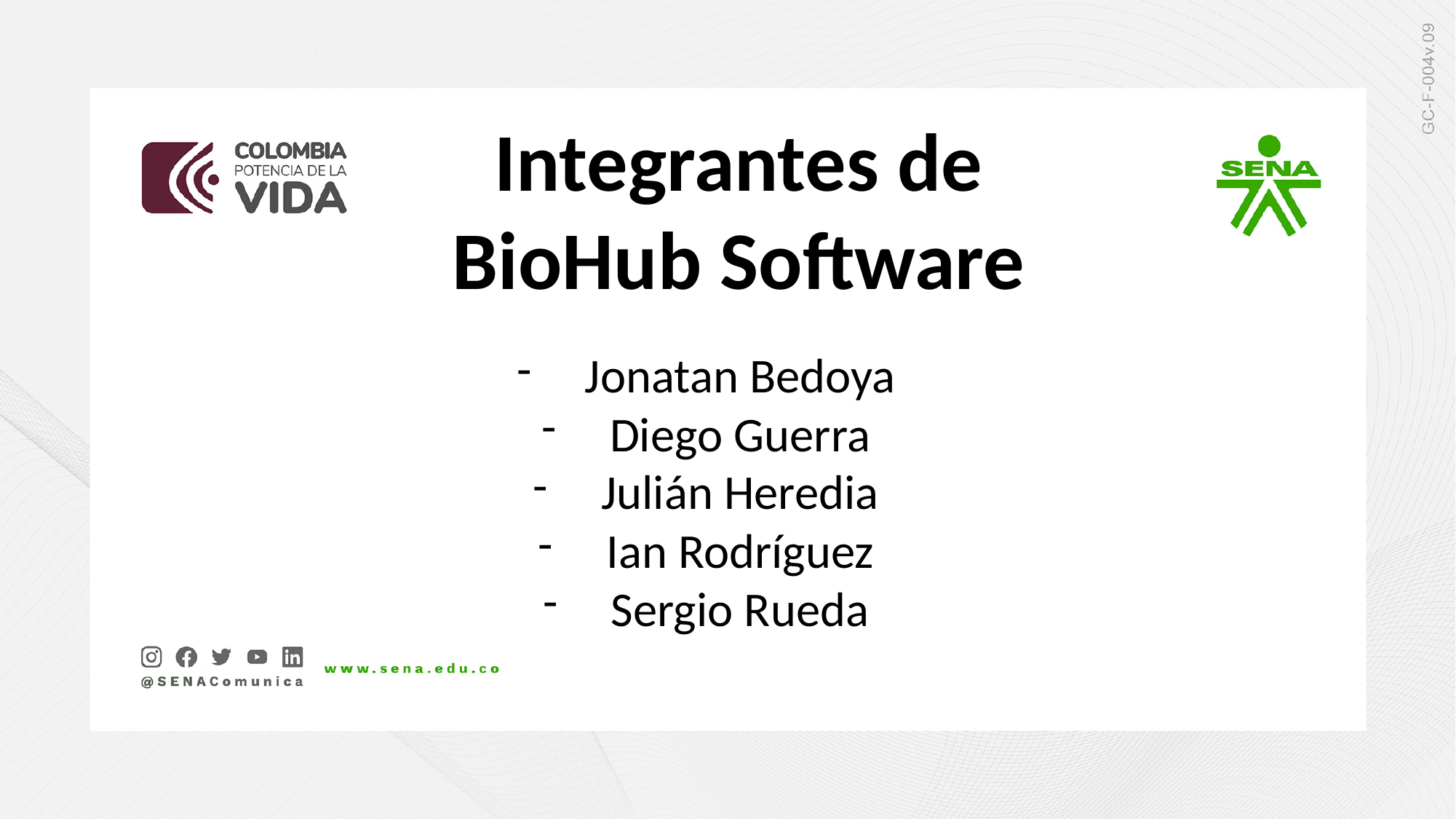

Integrantes de BioHub Software

Jonatan Bedoya
Diego Guerra
Julián Heredia
Ian Rodríguez
Sergio Rueda